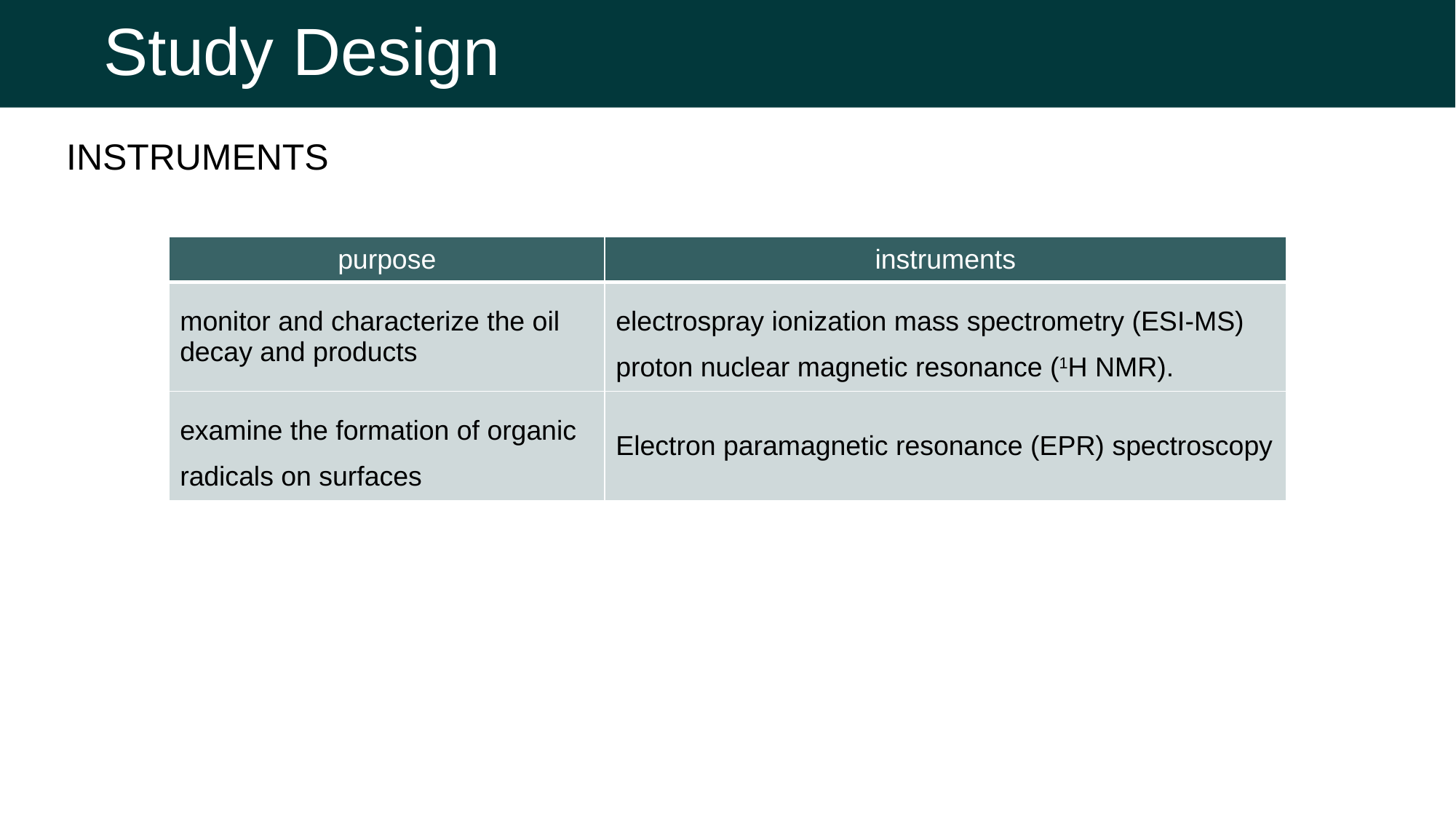

# Study Design
INSTRUMENTS

| purpose | instruments |
| --- | --- |
| monitor and characterize the oil decay and products | electrospray ionization mass spectrometry (ESI-MS) proton nuclear magnetic resonance (1H NMR). |
| examine the formation of organic radicals on surfaces | Electron paramagnetic resonance (EPR) spectroscopy |
7